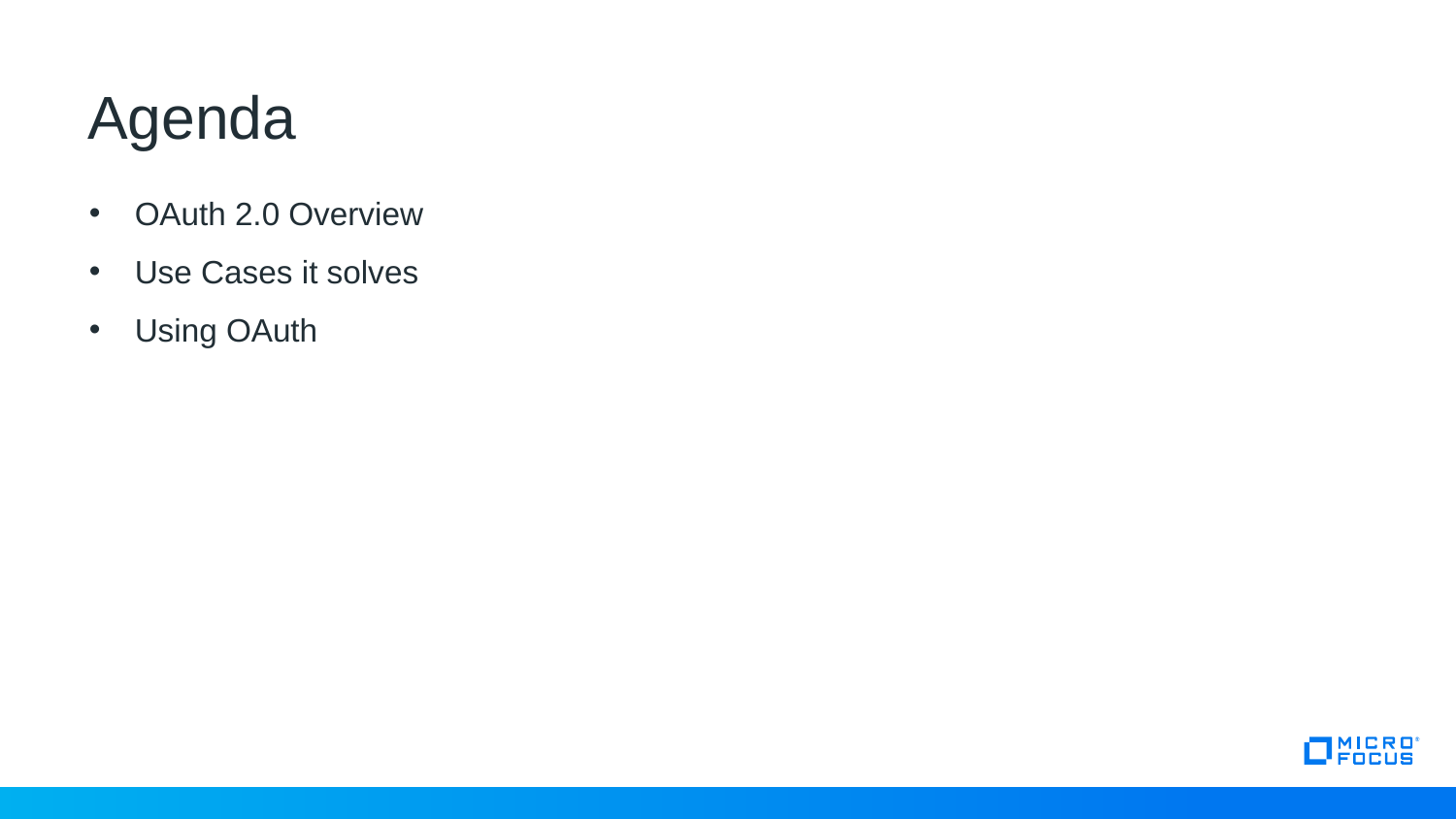

# Agenda
OAuth 2.0 Overview
Use Cases it solves
Using OAuth